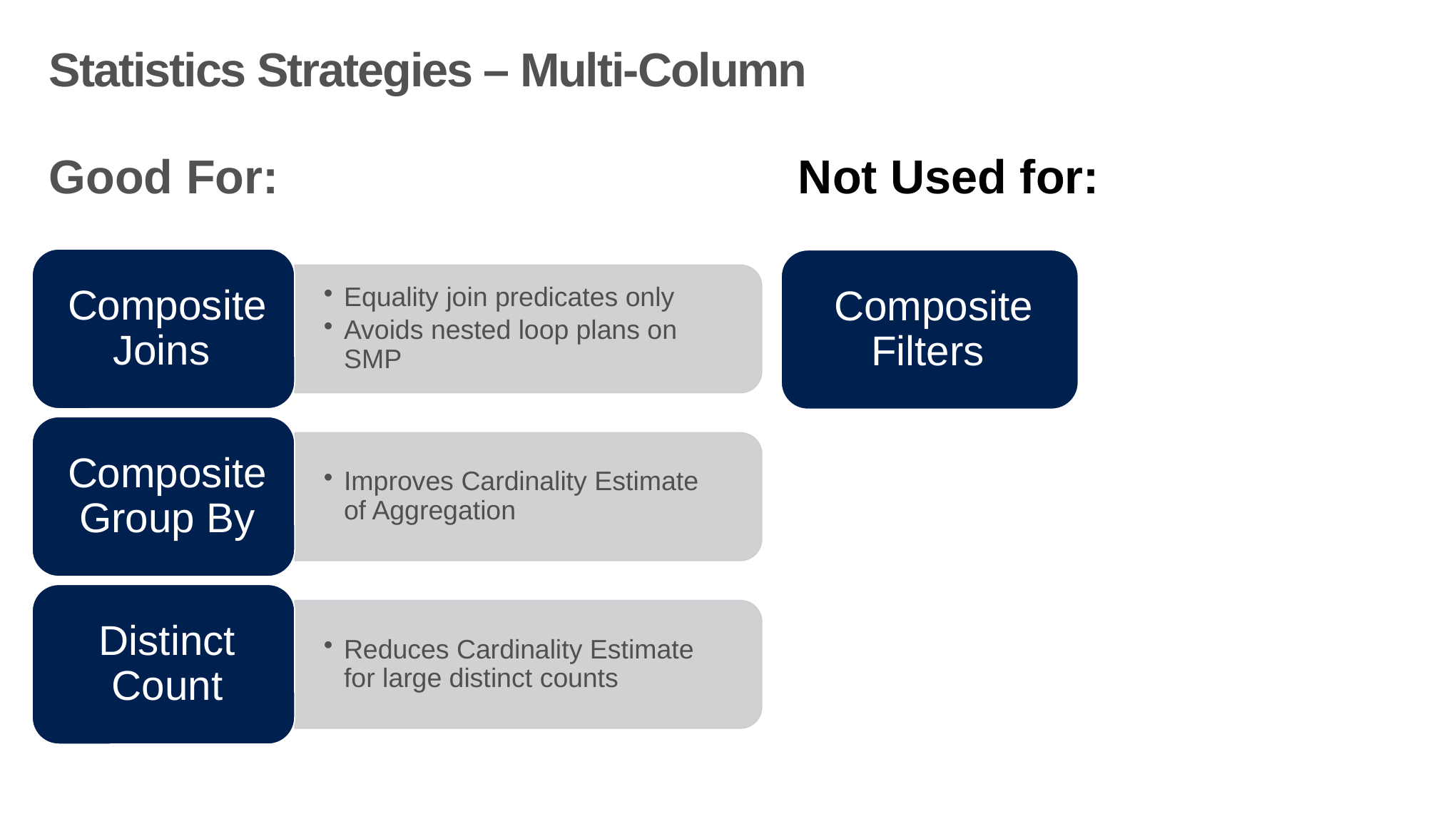

# Statistics Strategies – Multi-Column
Not Used for:

Good For:
Equality join predicates only
Avoids nested loop plans on SMP
Composite Joins
Improves Cardinality Estimate of Aggregation
Composite Group By
Reduces Cardinality Estimate for large distinct counts
Distinct Count
Composite Filters